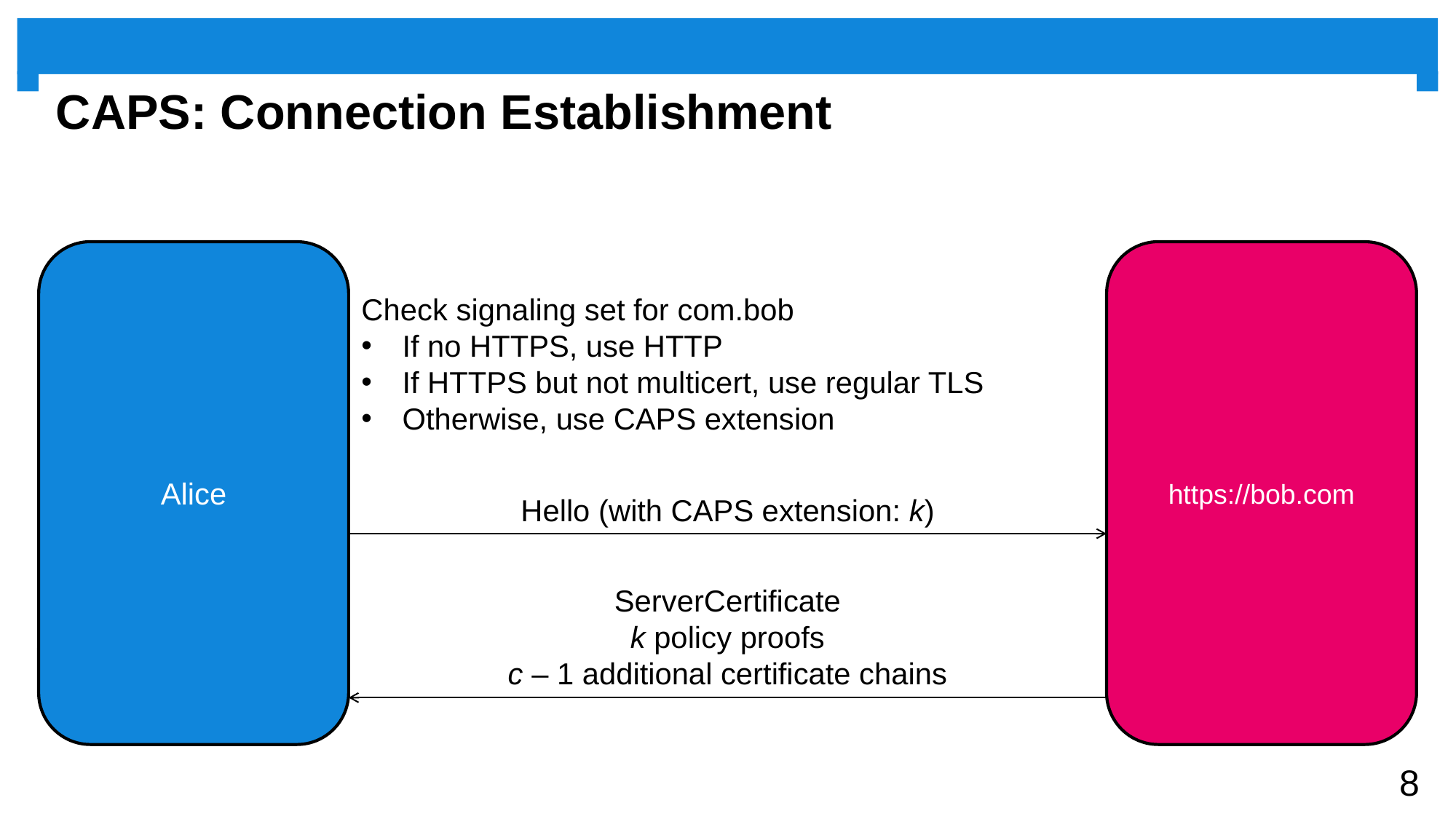

# CAPS: Connection Establishment
Alice
https://bob.com
Check signaling set for com.bob
If no HTTPS, use HTTP
If HTTPS but not multicert, use regular TLS
Otherwise, use CAPS extension
Hello (with CAPS extension: k)
ServerCertificate
k policy proofs
c – 1 additional certificate chains
8